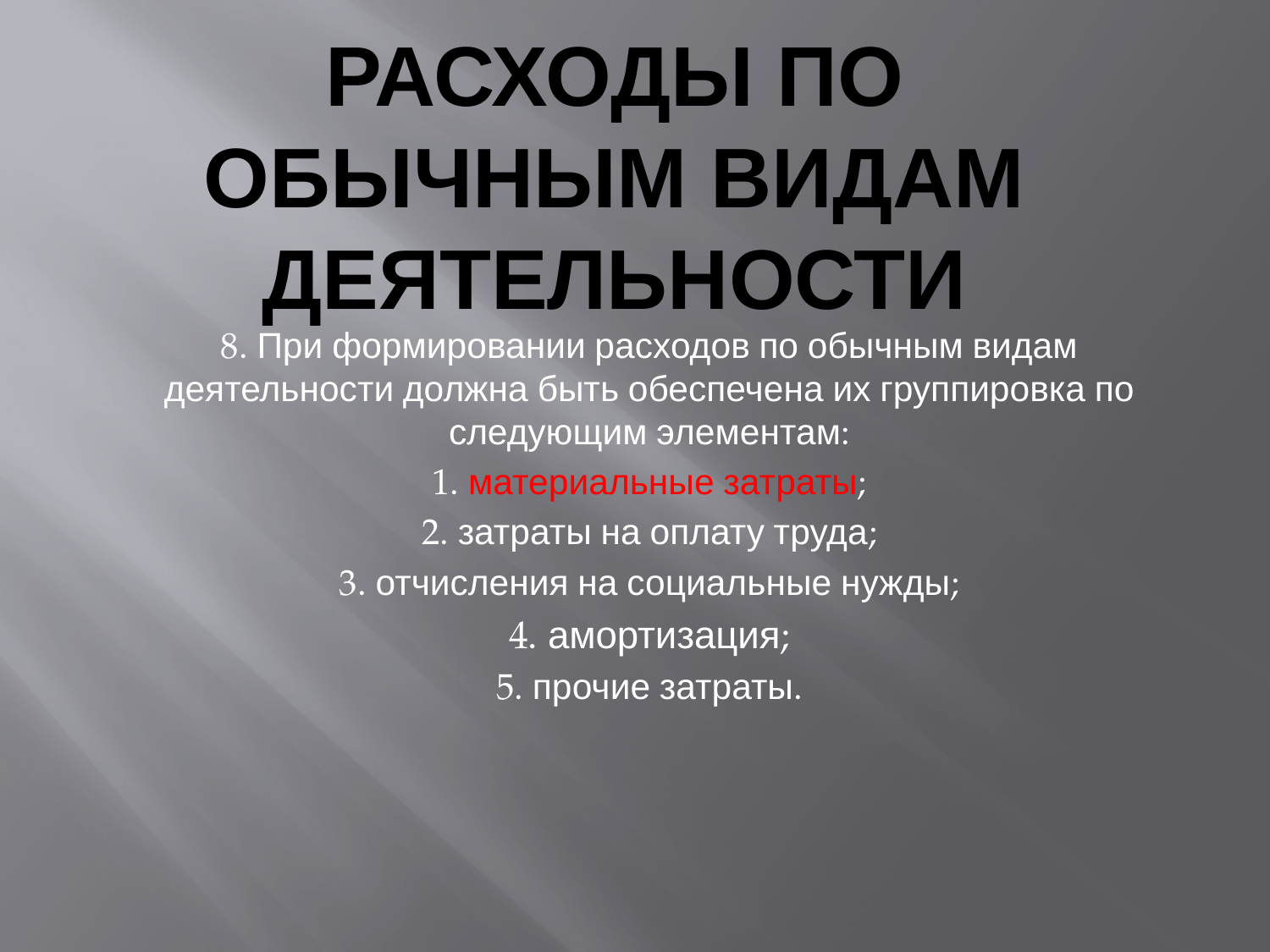

# Расходы по обычным видам деятельности
8. При формировании расходов по обычным видам деятельности должна быть обеспечена их группировка по следующим элементам:
1. материальные затраты;
2. затраты на оплату труда;
3. отчисления на социальные нужды;
4. амортизация;
5. прочие затраты.